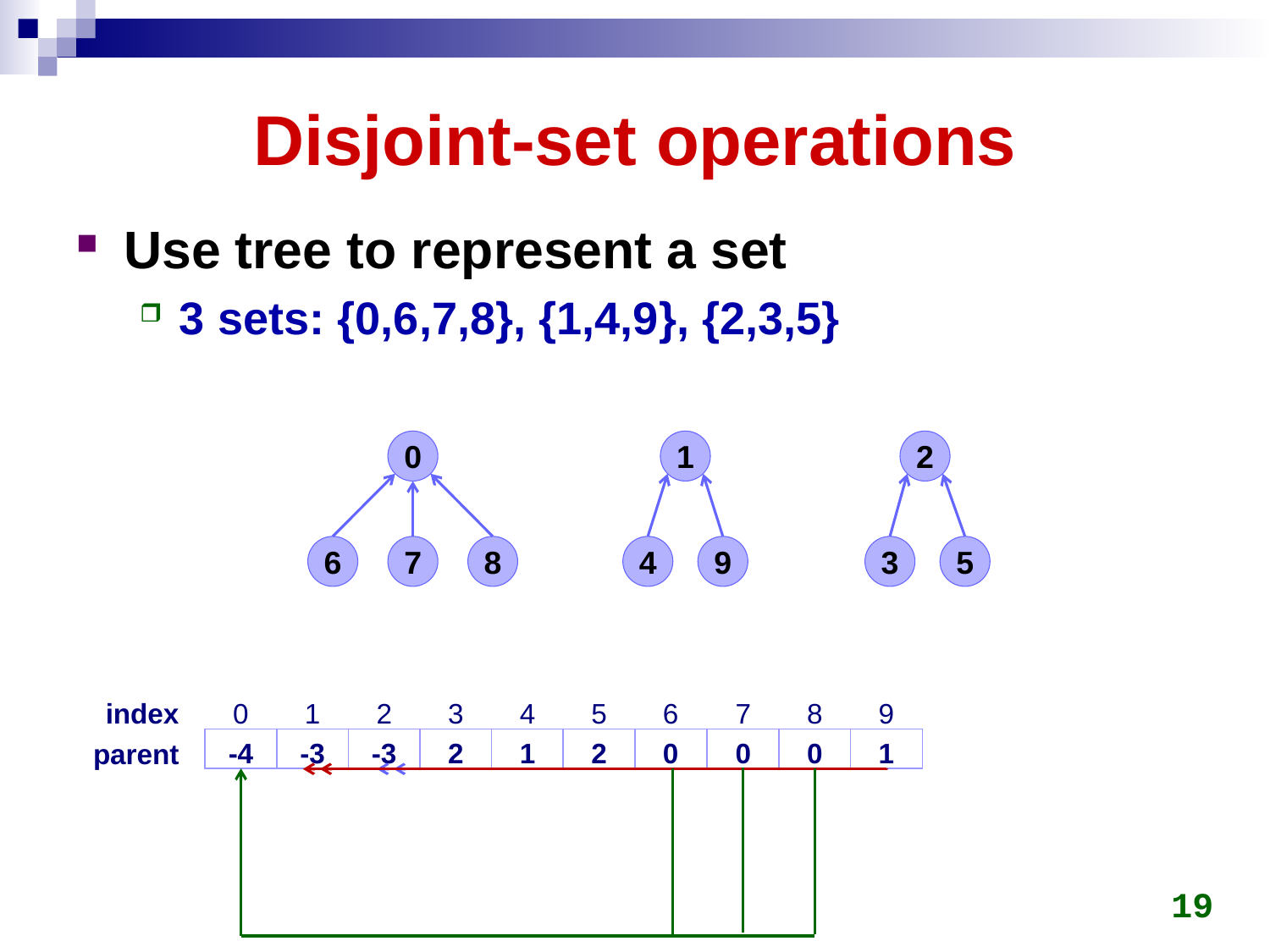

# Disjoint-set operations
Use tree to represent a set
3 sets: {0,6,7,8}, {1,4,9}, {2,3,5}
0
1
2
6
7
8
4
9
3
5
index
0
1
2
3
4
5
6
7
8
9
-4
-3
-3
2
1
2
0
0
0
1
parent
19